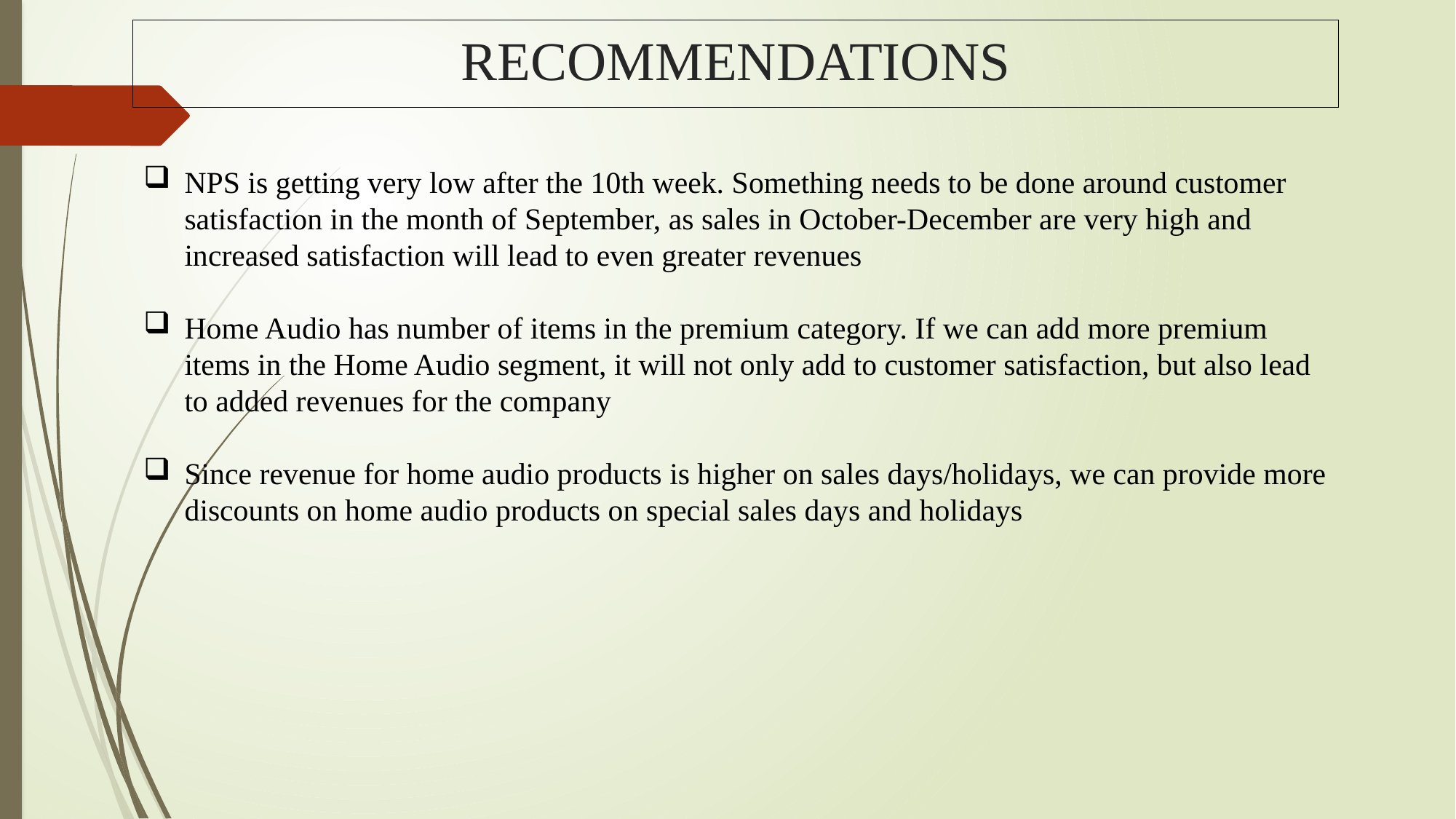

# RECOMMENDATIONS
NPS is getting very low after the 10th week. Something needs to be done around customer satisfaction in the month of September, as sales in October-December are very high and increased satisfaction will lead to even greater revenues

Home Audio has number of items in the premium category. If we can add more premium items in the Home Audio segment, it will not only add to customer satisfaction, but also lead to added revenues for the company

Since revenue for home audio products is higher on sales days/holidays, we can provide more discounts on home audio products on special sales days and holidays